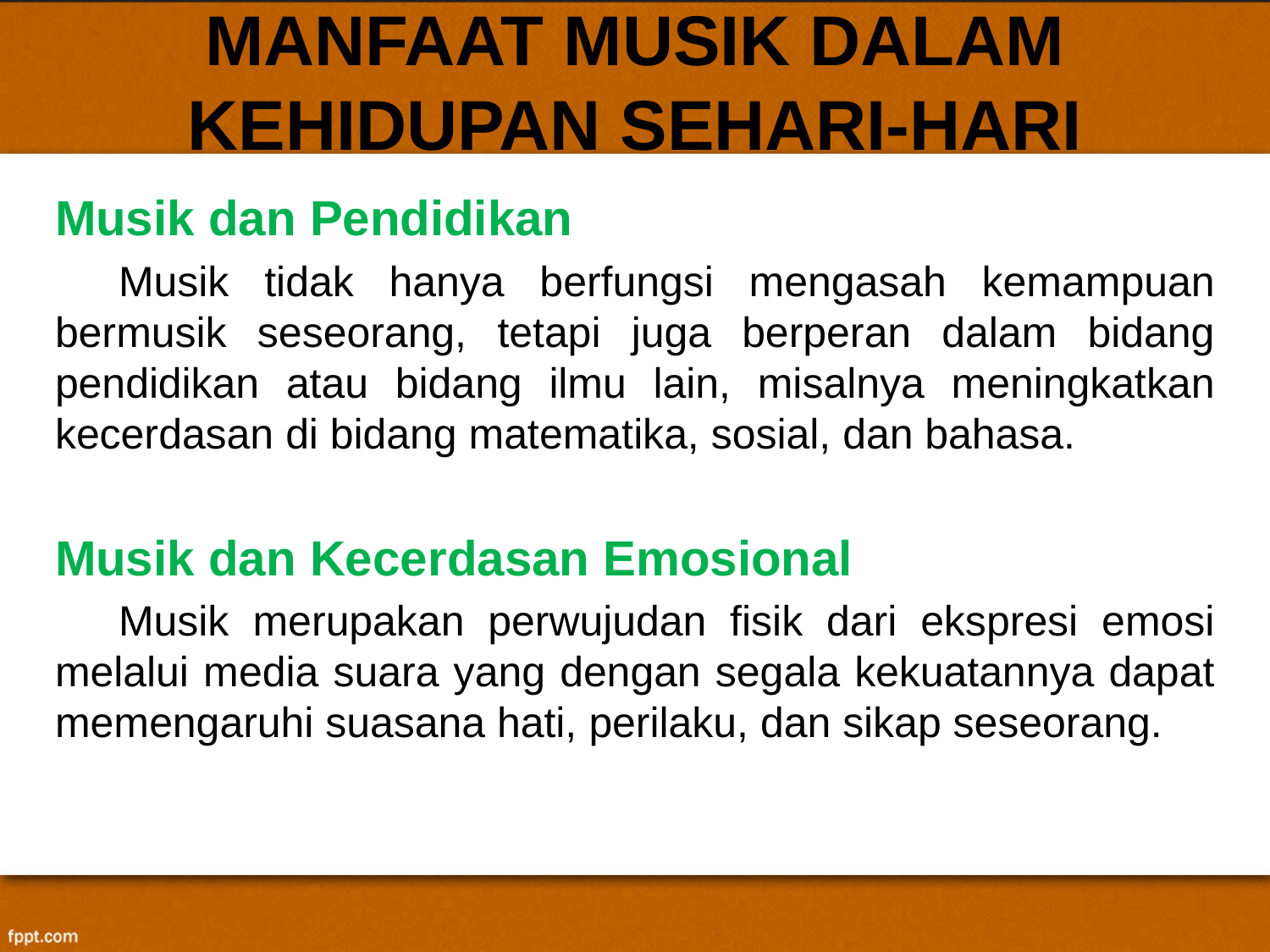

# MANFAAT MUSIK DALAM KEHIDUPAN SEHARI-HARI
Musik dan Pendidikan
Musik tidak hanya berfungsi mengasah kemampuan bermusik seseorang, tetapi juga berperan dalam bidang pendidikan atau bidang ilmu lain, misalnya meningkatkan kecerdasan di bidang matematika, sosial, dan bahasa.

Musik dan Kecerdasan Emosional
Musik merupakan perwujudan fisik dari ekspresi emosi melalui media suara yang dengan segala kekuatannya dapat memengaruhi suasana hati, perilaku, dan sikap seseorang.